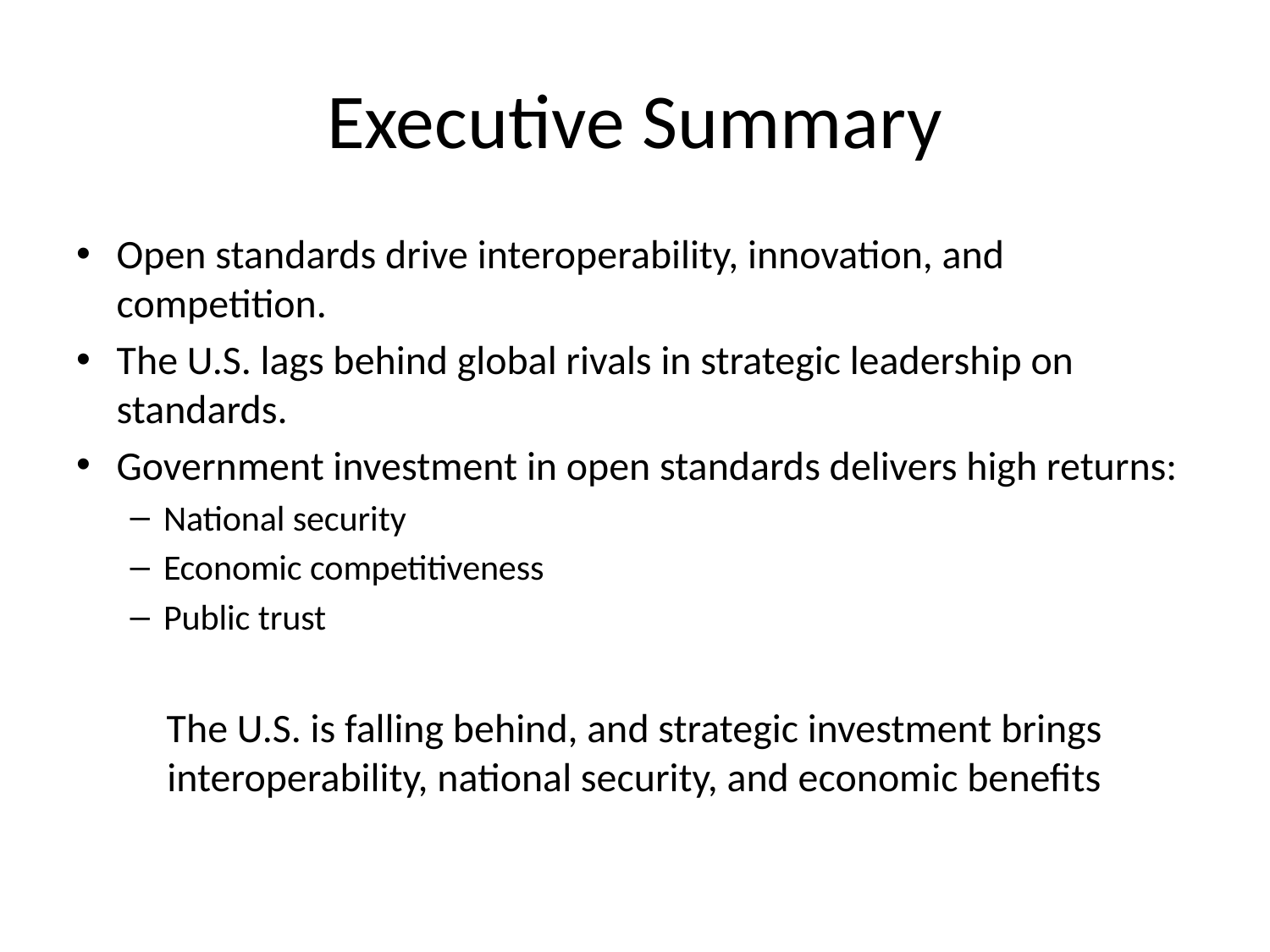

# Executive Summary
Open standards drive interoperability, innovation, and competition.
The U.S. lags behind global rivals in strategic leadership on standards.
Government investment in open standards delivers high returns:
National security
Economic competitiveness
Public trust

The U.S. is falling behind, and strategic investment brings interoperability, national security, and economic benefits